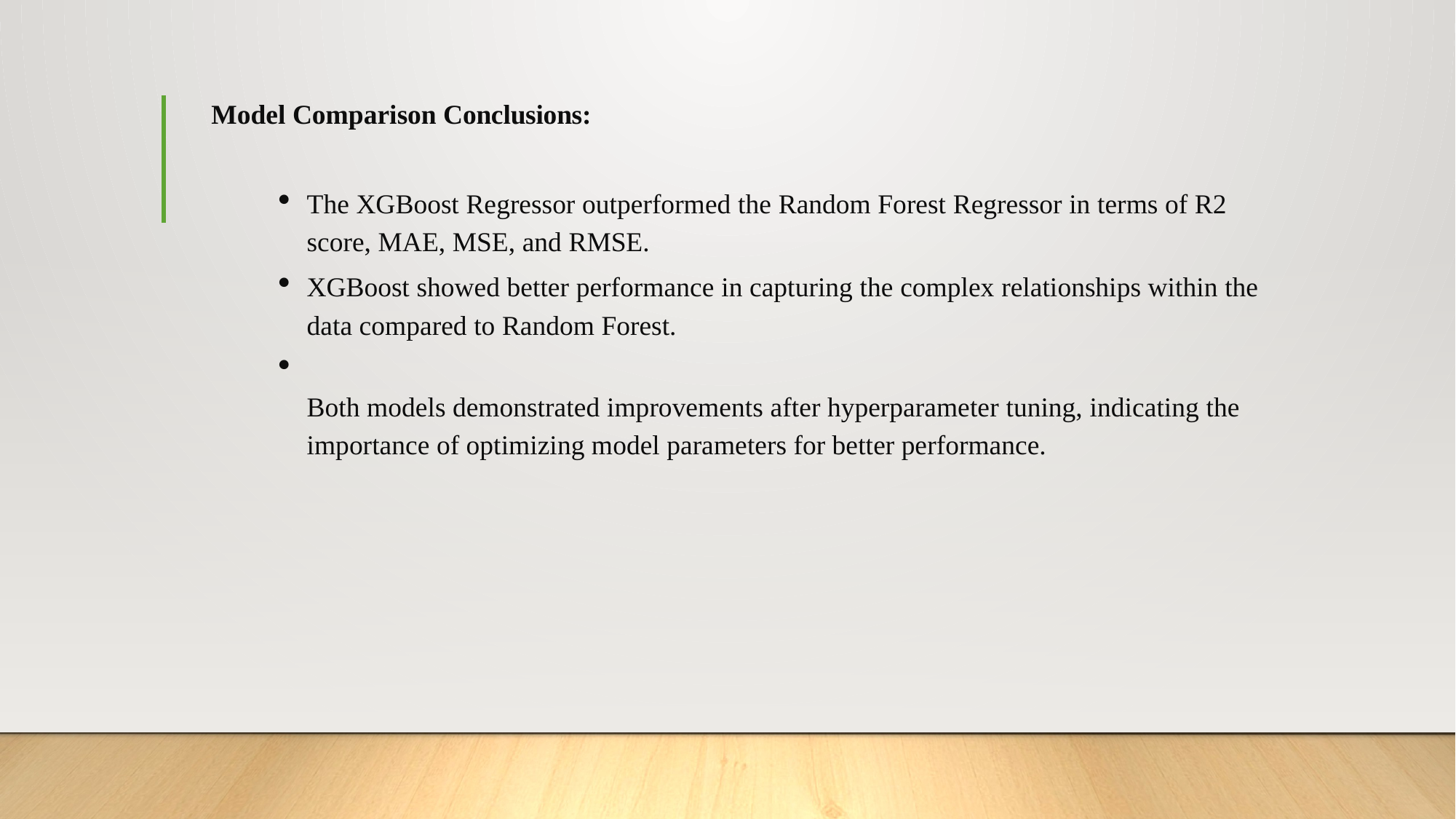

Model Comparison Conclusions:

The XGBoost Regressor outperformed the Random Forest Regressor in terms of R2 score, MAE, MSE, and RMSE.
XGBoost showed better performance in capturing the complex relationships within the data compared to Random Forest.
Both models demonstrated improvements after hyperparameter tuning, indicating the importance of optimizing model parameters for better performance.